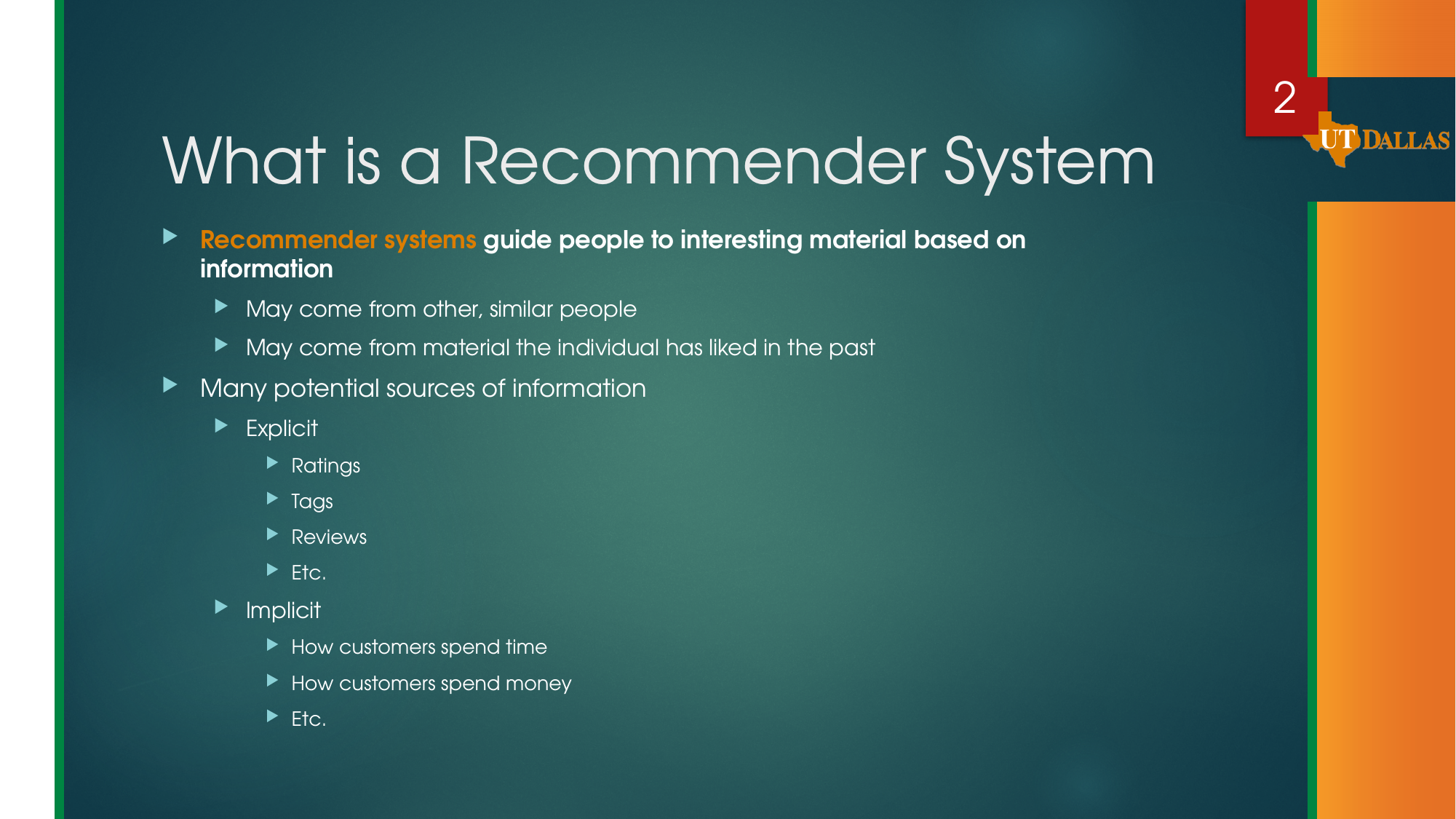

2
# What is a Recommender System
Recommender systems guide people to interesting material based on information
May come from other, similar people
May come from material the individual has liked in the past
Many potential sources of information
Explicit
Ratings
Tags
Reviews
Etc.
Implicit
How customers spend time
How customers spend money
Etc.